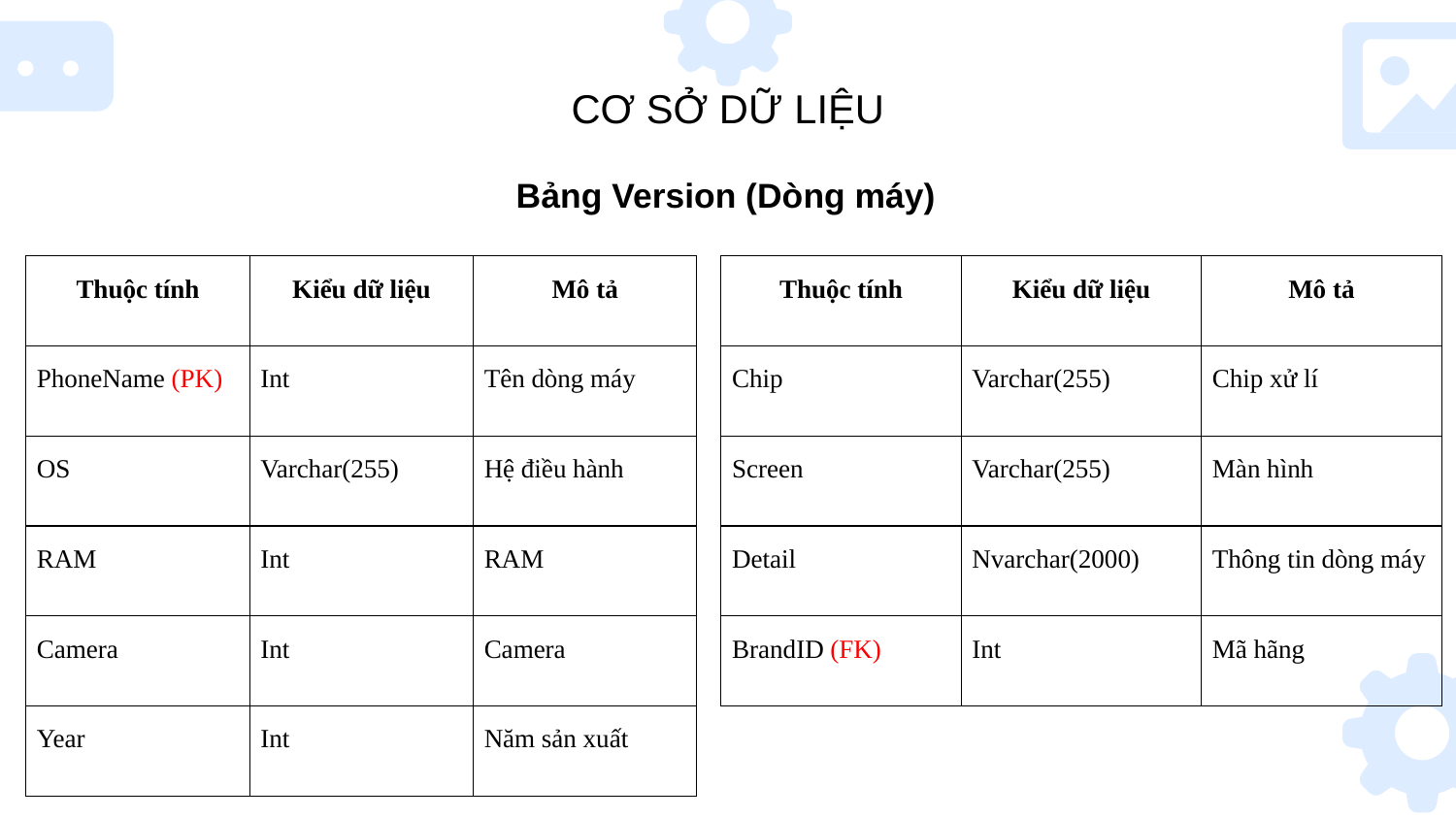

CƠ SỞ DỮ LIỆU
Bảng Version (Dòng máy)
| Thuộc tính | Kiểu dữ liệu | Mô tả |
| --- | --- | --- |
| PhoneName (PK) | Int | Tên dòng máy |
| OS | Varchar(255) | Hệ điều hành |
| RAM | Int | RAM |
| Camera | Int | Camera |
| Year | Int | Năm sản xuất |
| Thuộc tính | Kiểu dữ liệu | Mô tả |
| --- | --- | --- |
| Chip | Varchar(255) | Chip xử lí |
| Screen | Varchar(255) | Màn hình |
| Detail | Nvarchar(2000) | Thông tin dòng máy |
| BrandID (FK) | Int | Mã hãng |